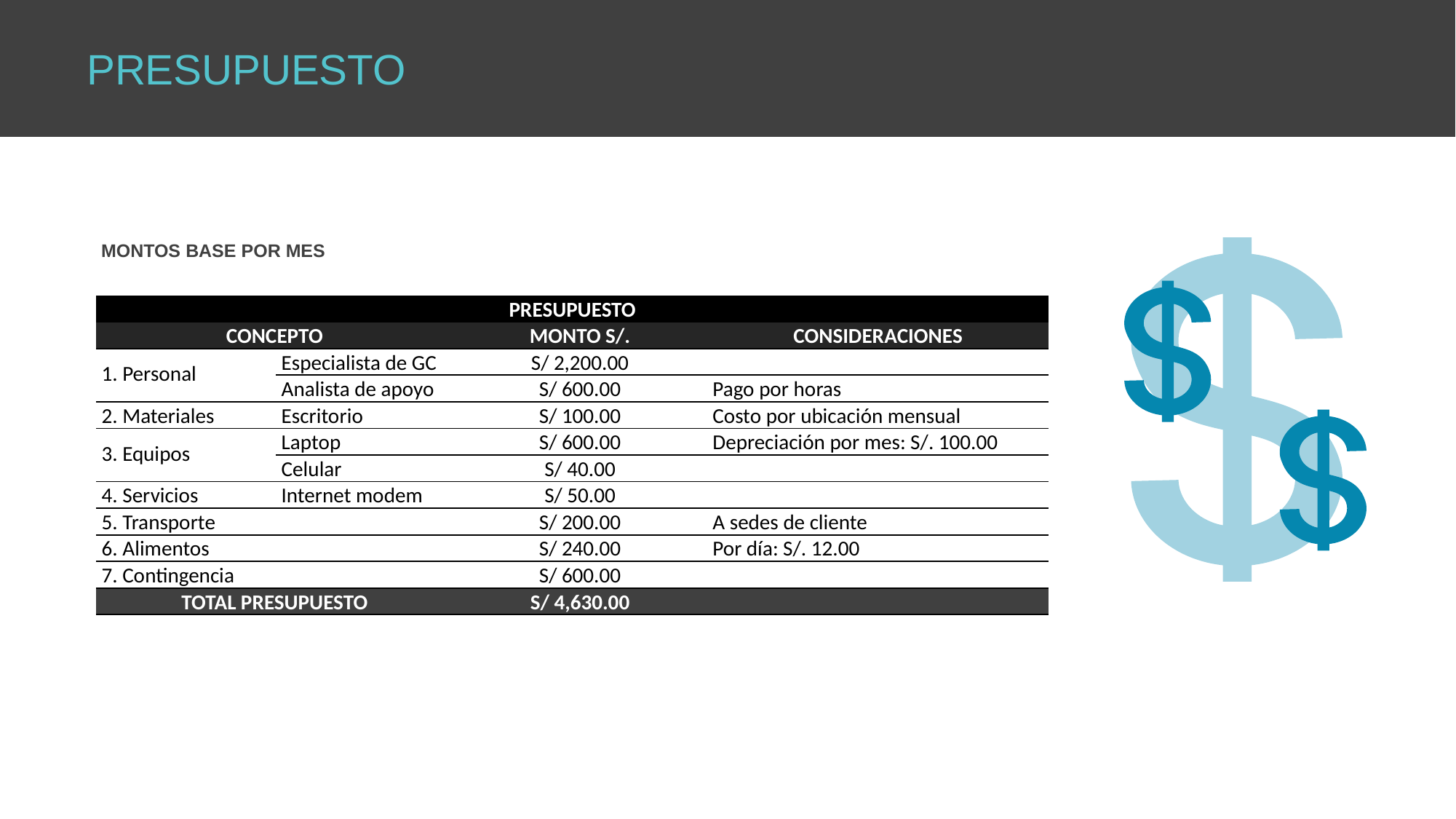

PRESUPUESTO
MONTOS BASE POR MES

| PRESUPUESTO |  |  |  |
| --- | --- | --- | --- |
| CONCEPTO |  | MONTO S/. | CONSIDERACIONES |
| 1. Personal | Especialista de GC | S/ 2,200.00 |  |
|  | Analista de apoyo | S/ 600.00 | Pago por horas |
| 2. Materiales | Escritorio | S/ 100.00 | Costo por ubicación mensual |
| 3. Equipos | Laptop | S/ 600.00 | Depreciación por mes: S/. 100.00 |
|  | Celular | S/ 40.00 |  |
| 4. Servicios | Internet modem | S/ 50.00 |  |
| 5. Transporte |  | S/ 200.00 | A sedes de cliente |
| 6. Alimentos |  | S/ 240.00 | Por día: S/. 12.00 |
| 7. Contingencia |  | S/ 600.00 |  |
| TOTAL PRESUPUESTO |  | S/ 4,630.00 |  |